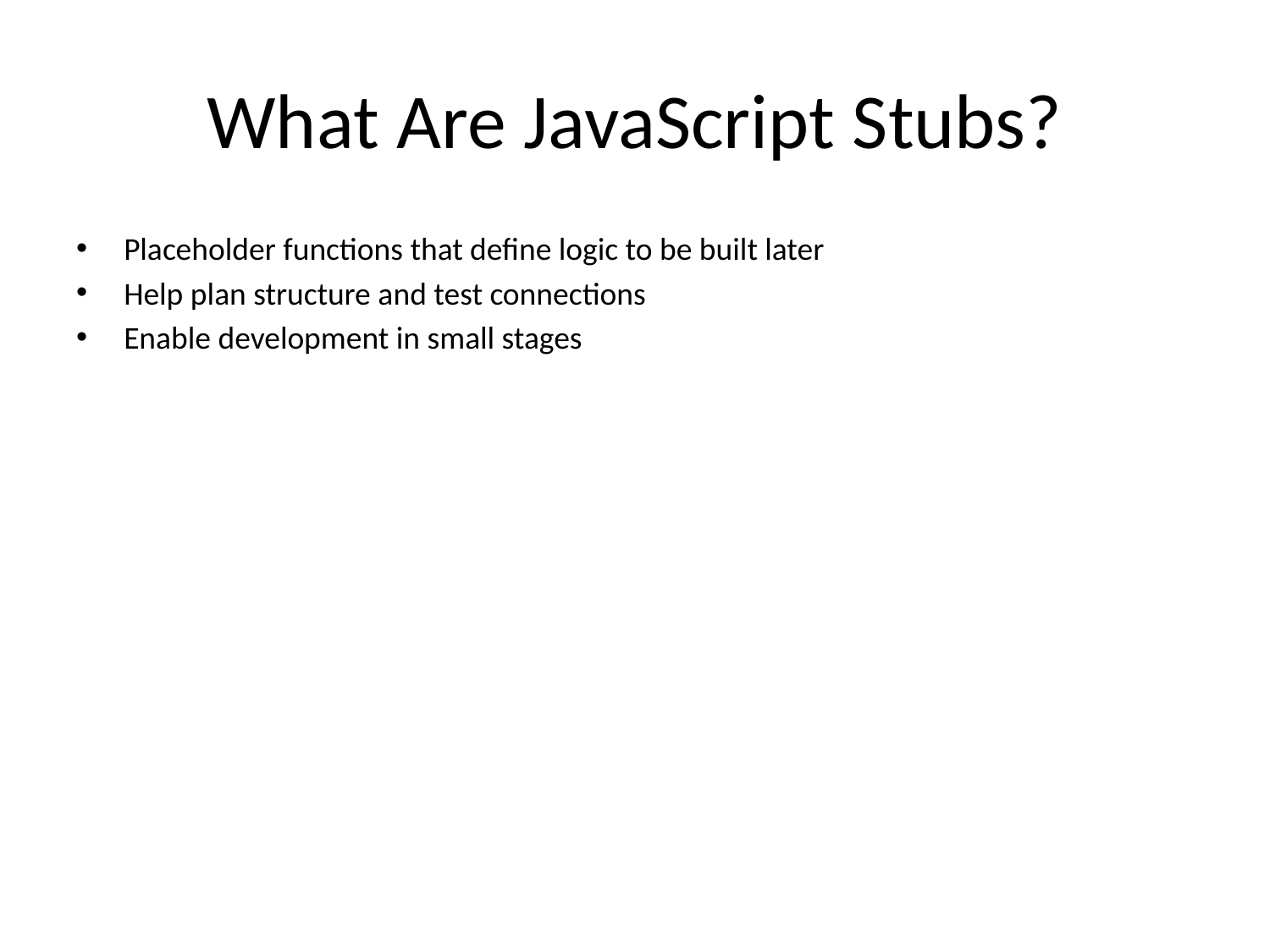

# What Are JavaScript Stubs?
Placeholder functions that define logic to be built later
Help plan structure and test connections
Enable development in small stages